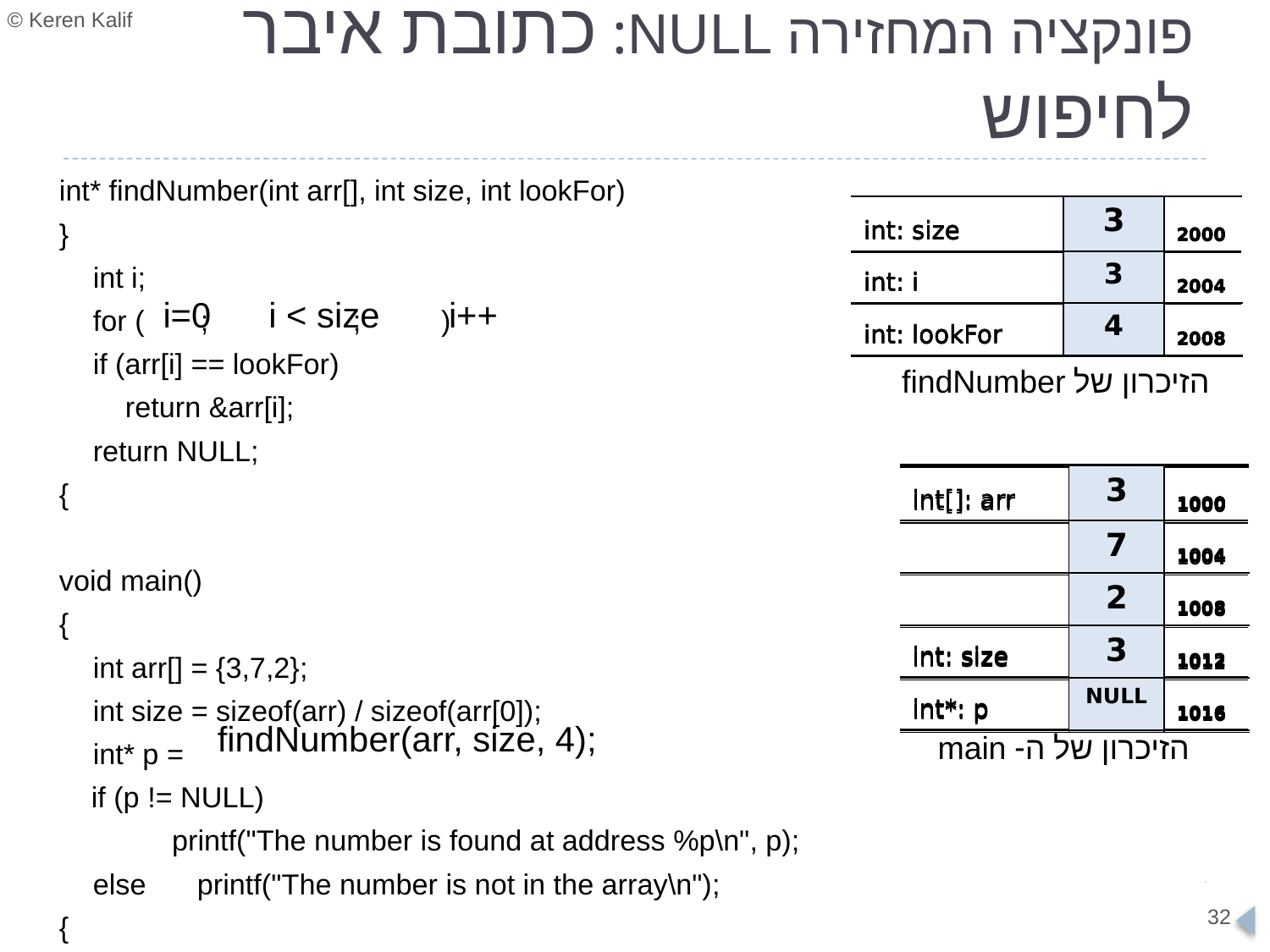

# פונקציה המחזירה NULL: כתובת איבר לחיפוש
int* findNumber(int arr[], int size, int lookFor)
}
	int i;
	for (       ;                  ;          )
		if (arr[i] == lookFor)
		    return &arr[i];
	return NULL;
{

void main()
{
	int arr[] = {3,7,2};
	int size = sizeof(arr) / sizeof(arr[0]);
	int* p =
    if (p != NULL)
              printf("The number is found at address %p\n", p);
	else	printf("The number is not in the array\n");
{
| int: size | 3 | 2000 |
| --- | --- | --- |
| int: i | 1 | 2004 |
| int: lookFor | 4 | 2008 |
| int: size | 3 | 2000 |
| --- | --- | --- |
| int: i | 3 | 2004 |
| int: lookFor | 4 | 2008 |
| int: size | 3 | 2000 |
| --- | --- | --- |
| int: i | ??? | 2004 |
| int: lookFor | 4 | 2008 |
| int: size | 3 | 2000 |
| --- | --- | --- |
| int: i | 2 | 2004 |
| int: lookFor | 4 | 2008 |
i=0
i < size
i++
הזיכרון של findNumber
| int[]: arr | 3 | 1000 |
| --- | --- | --- |
|  | 7 | 1004 |
|  | 2 | 1008 |
| int: size | 3 | 1012 |
| int\*: p | ??? | 1016 |
| int[]: arr | 3 | 1000 |
| --- | --- | --- |
|  | 7 | 1004 |
|  | 2 | 1008 |
| int: size | ??? | 1012 |
| int\*: p | ??? | 1016 |
| int[]: arr | 3 | 1000 |
| --- | --- | --- |
|  | 7 | 1004 |
|  | 2 | 1008 |
| int: size | 3 | 1012 |
| int\*: p | NULL | 1016 |
| int[]: arr | ??? | 1000 |
| --- | --- | --- |
|  | ??? | 1004 |
|  | ??? | 1008 |
| int: size | ??? | 1012 |
| int\*: p | ??? | 1016 |
findNumber(arr, size, 4);
הזיכרון של ה- main